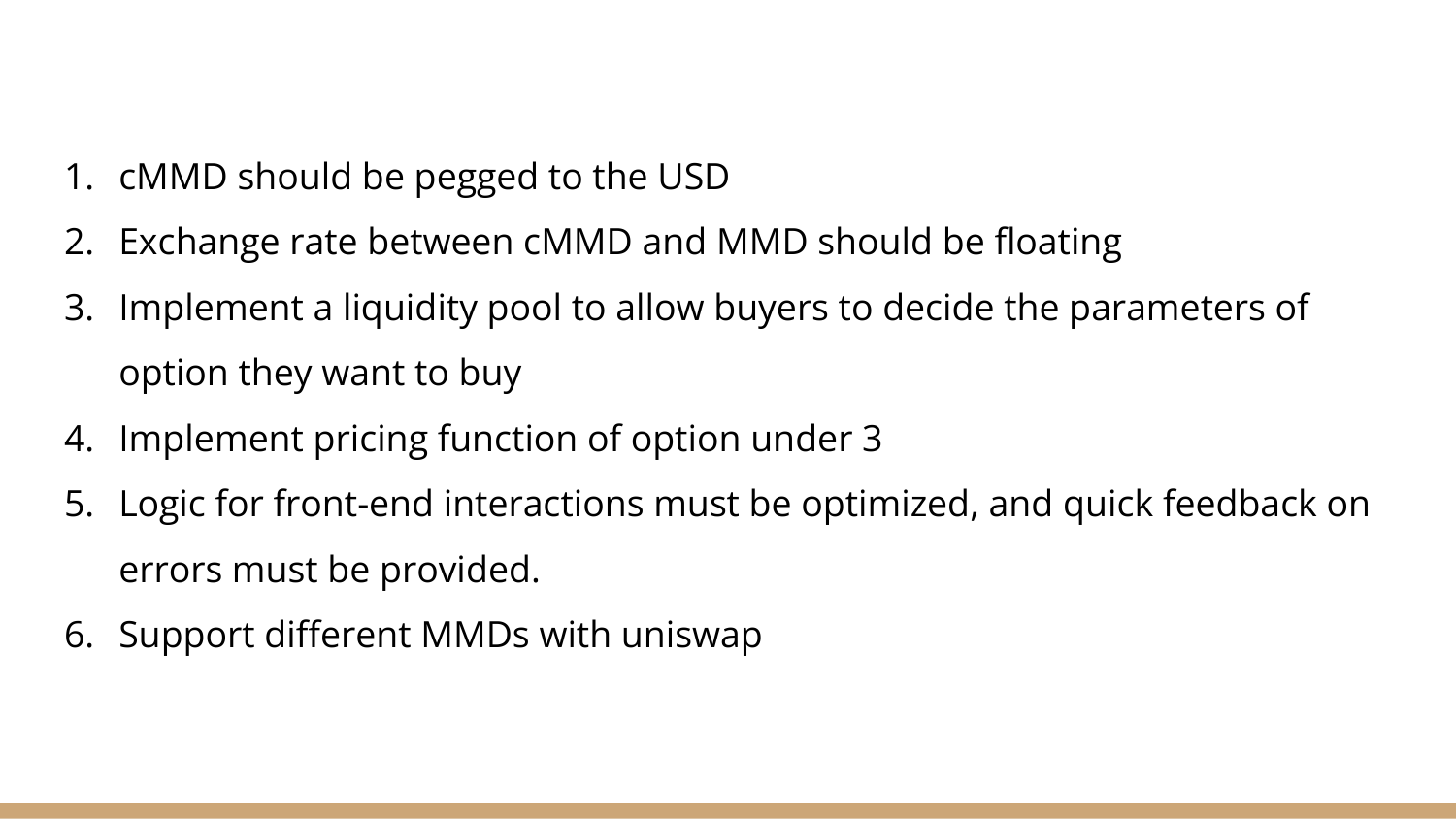

cMMD should be pegged to the USD
Exchange rate between cMMD and MMD should be floating
Implement a liquidity pool to allow buyers to decide the parameters of option they want to buy
Implement pricing function of option under 3
Logic for front-end interactions must be optimized, and quick feedback on errors must be provided.
Support different MMDs with uniswap